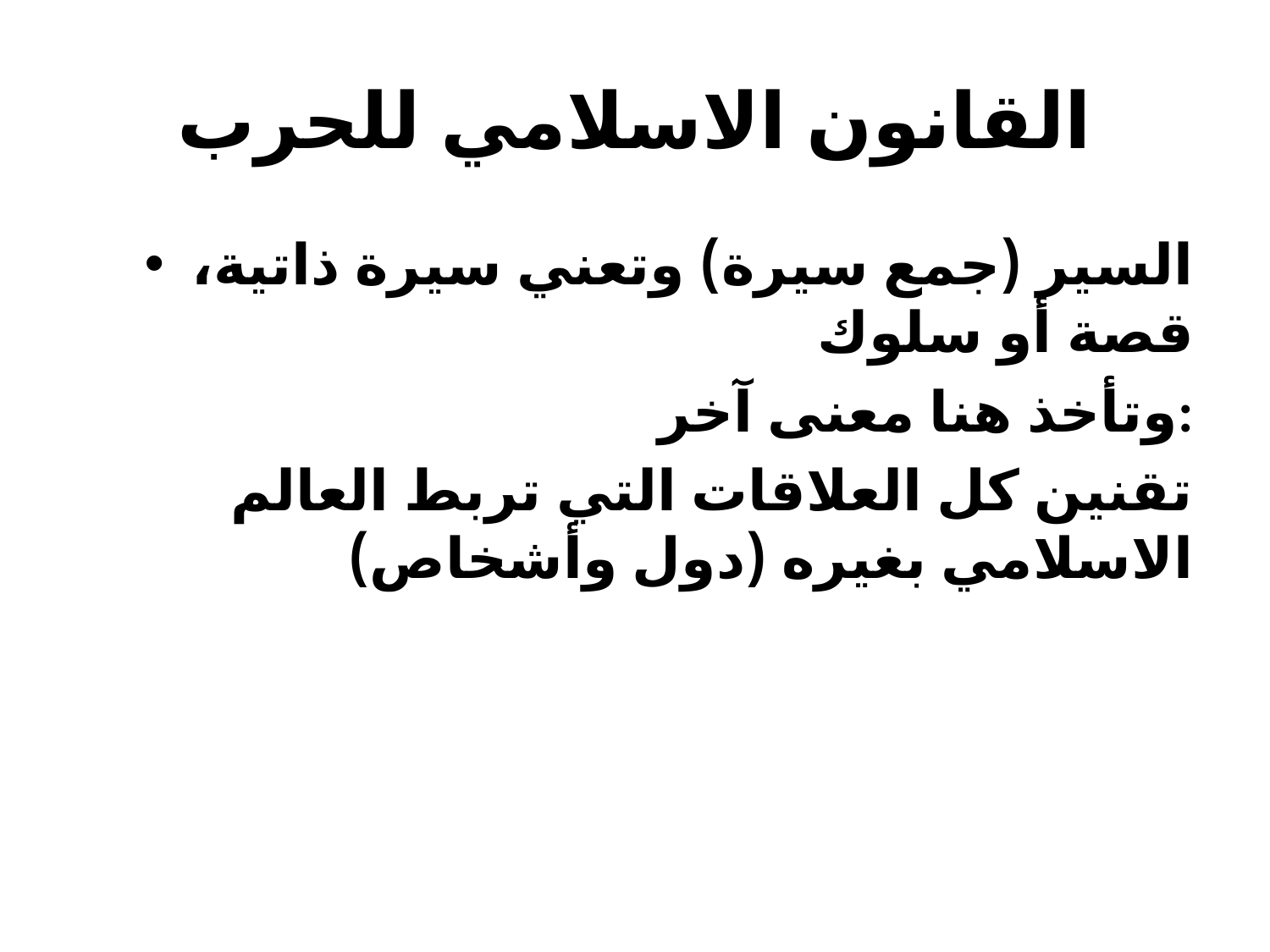

# القانون الاسلامي للحرب
السير (جمع سيرة) وتعني سيرة ذاتية، قصة أو سلوك
وتأخذ هنا معنى آخر:
تقنين كل العلاقات التي تربط العالم الاسلامي بغيره (دول وأشخاص)